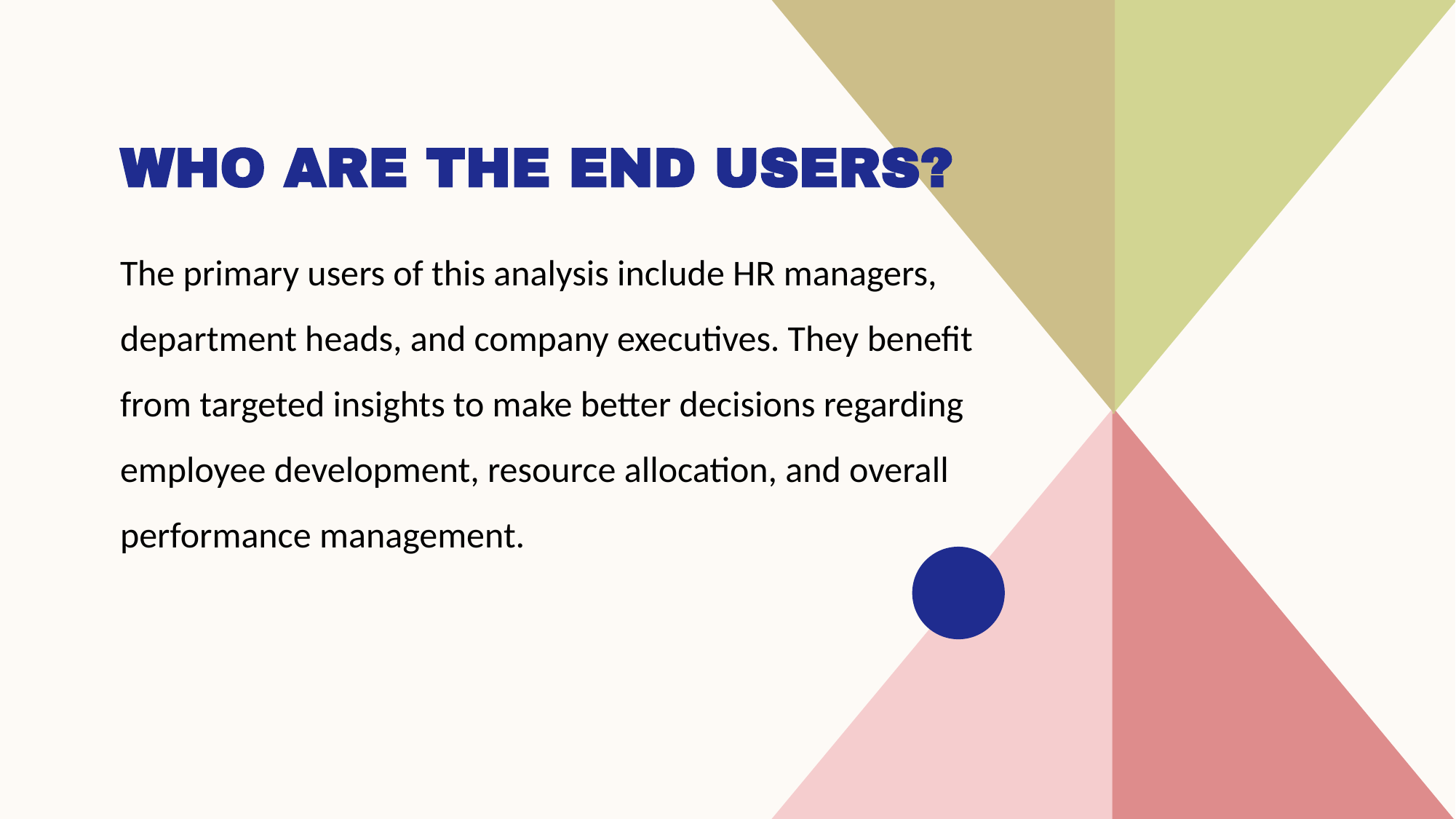

# WHO ARE THE END USERS?
The primary users of this analysis include HR managers, department heads, and company executives. They benefit from targeted insights to make better decisions regarding employee development, resource allocation, and overall performance management.